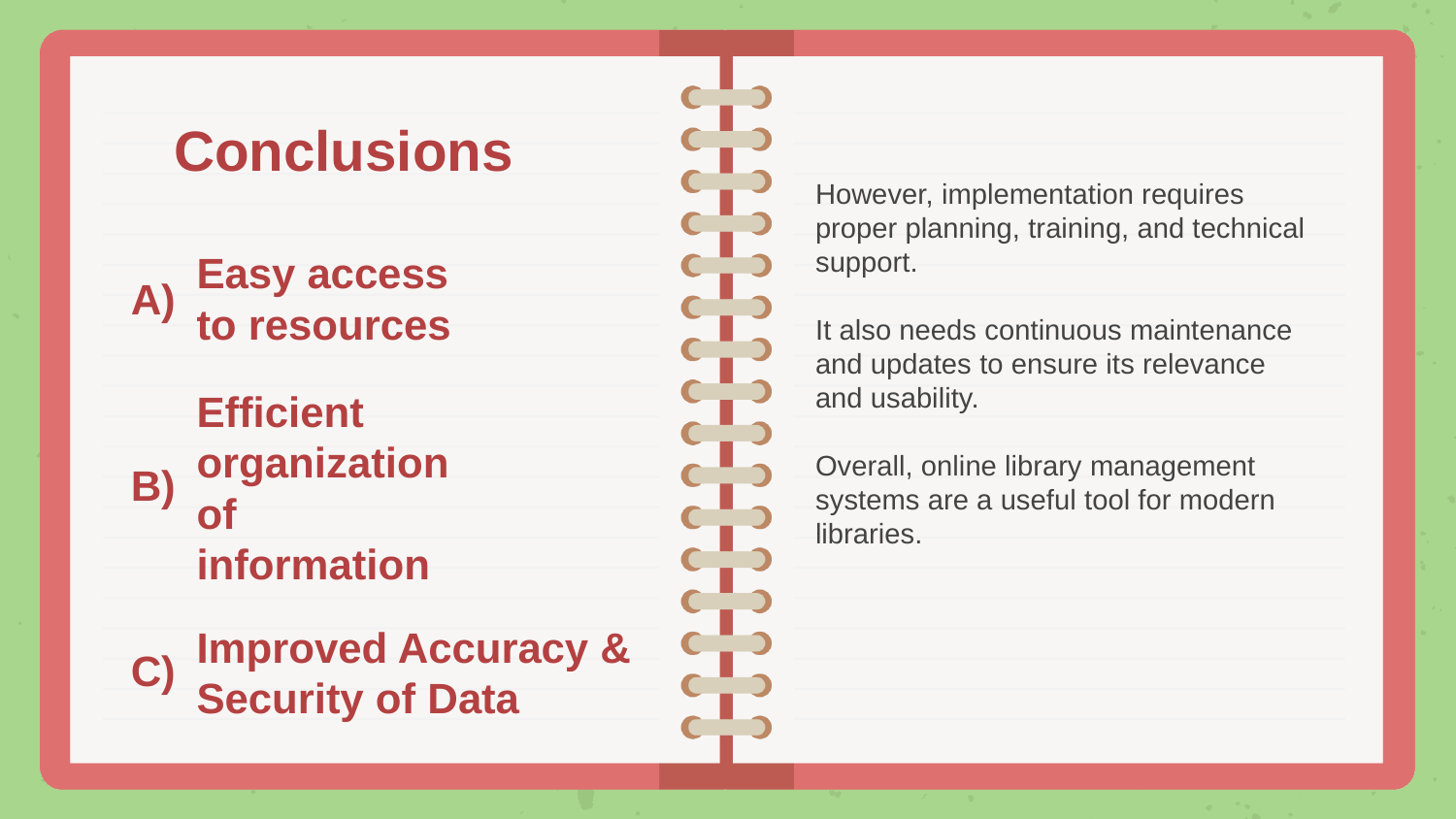

# Conclusions
However, implementation requires proper planning, training, and technical support.

It also needs continuous maintenance and updates to ensure its relevance and usability.

Overall, online library management systems are a useful tool for modern libraries.
Easy access to resources
A)
Efficient organization of information
B)
Improved Accuracy & Security of Data
C)